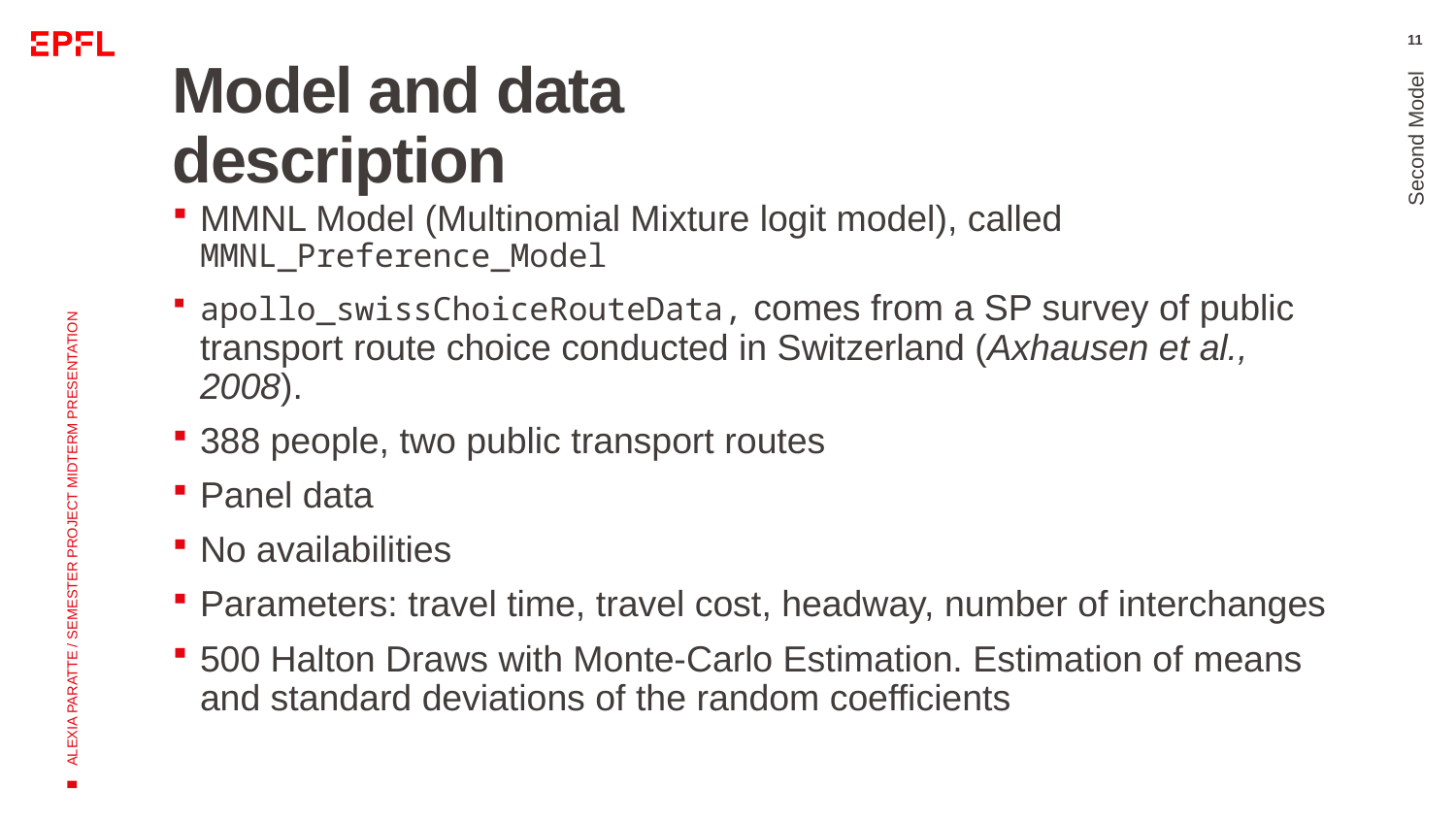

11
# Model and data description
Second Model
MMNL Model (Multinomial Mixture logit model), called MMNL_Preference_Model
apollo_swissChoiceRouteData, comes from a SP survey of public transport route choice conducted in Switzerland (Axhausen et al., 2008).
388 people, two public transport routes
Panel data
No availabilities
Parameters: travel time, travel cost, headway, number of interchanges
500 Halton Draws with Monte-Carlo Estimation. Estimation of means and standard deviations of the random coefficients
ALEXIA PARATTE / SEMESTER PROJECT MIDTERM PRESENTATION